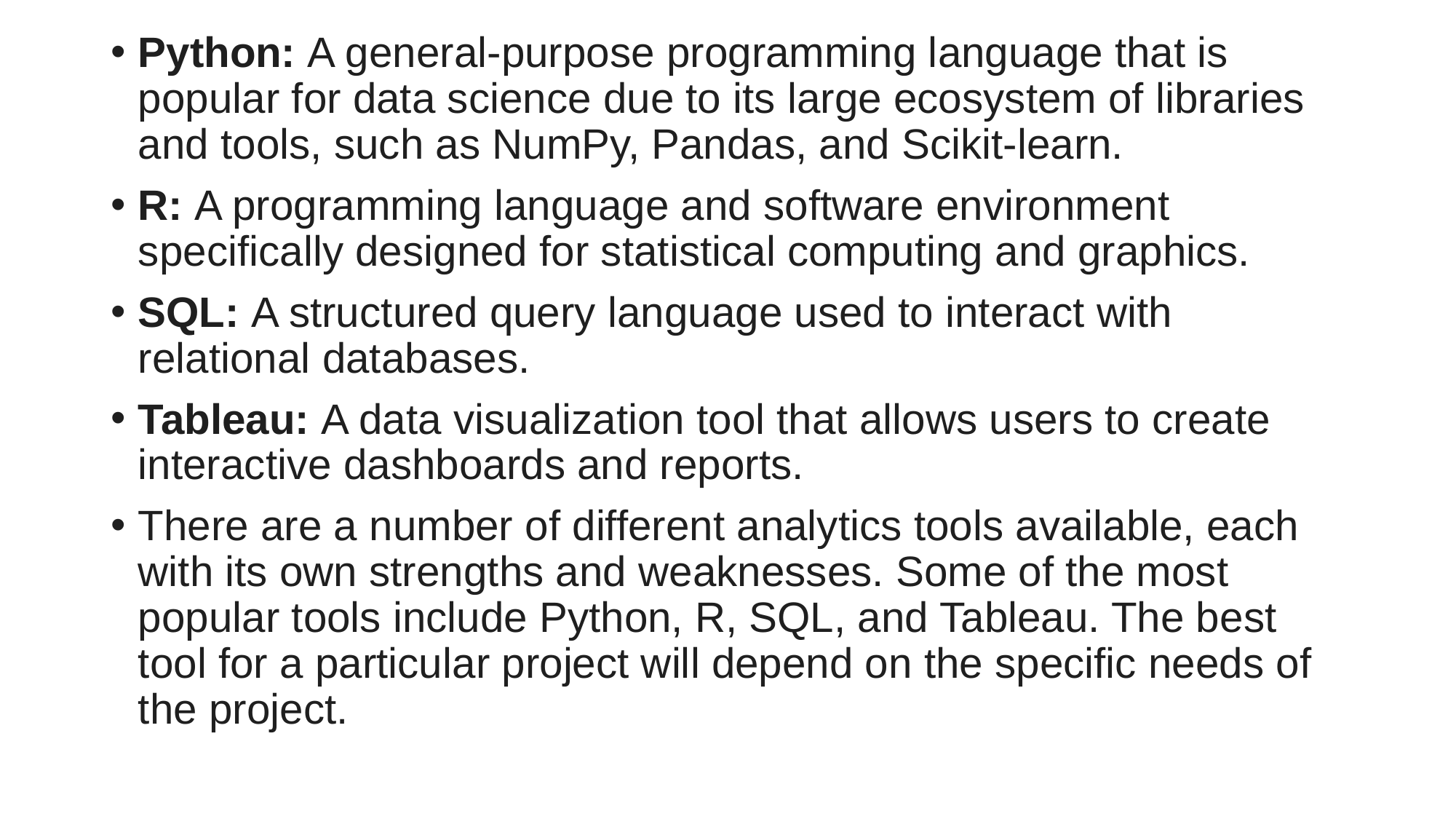

Python: A general-purpose programming language that is popular for data science due to its large ecosystem of libraries and tools, such as NumPy, Pandas, and Scikit-learn.
R: A programming language and software environment specifically designed for statistical computing and graphics.
SQL: A structured query language used to interact with relational databases.
Tableau: A data visualization tool that allows users to create interactive dashboards and reports.
There are a number of different analytics tools available, each with its own strengths and weaknesses. Some of the most popular tools include Python, R, SQL, and Tableau. The best tool for a particular project will depend on the specific needs of the project.